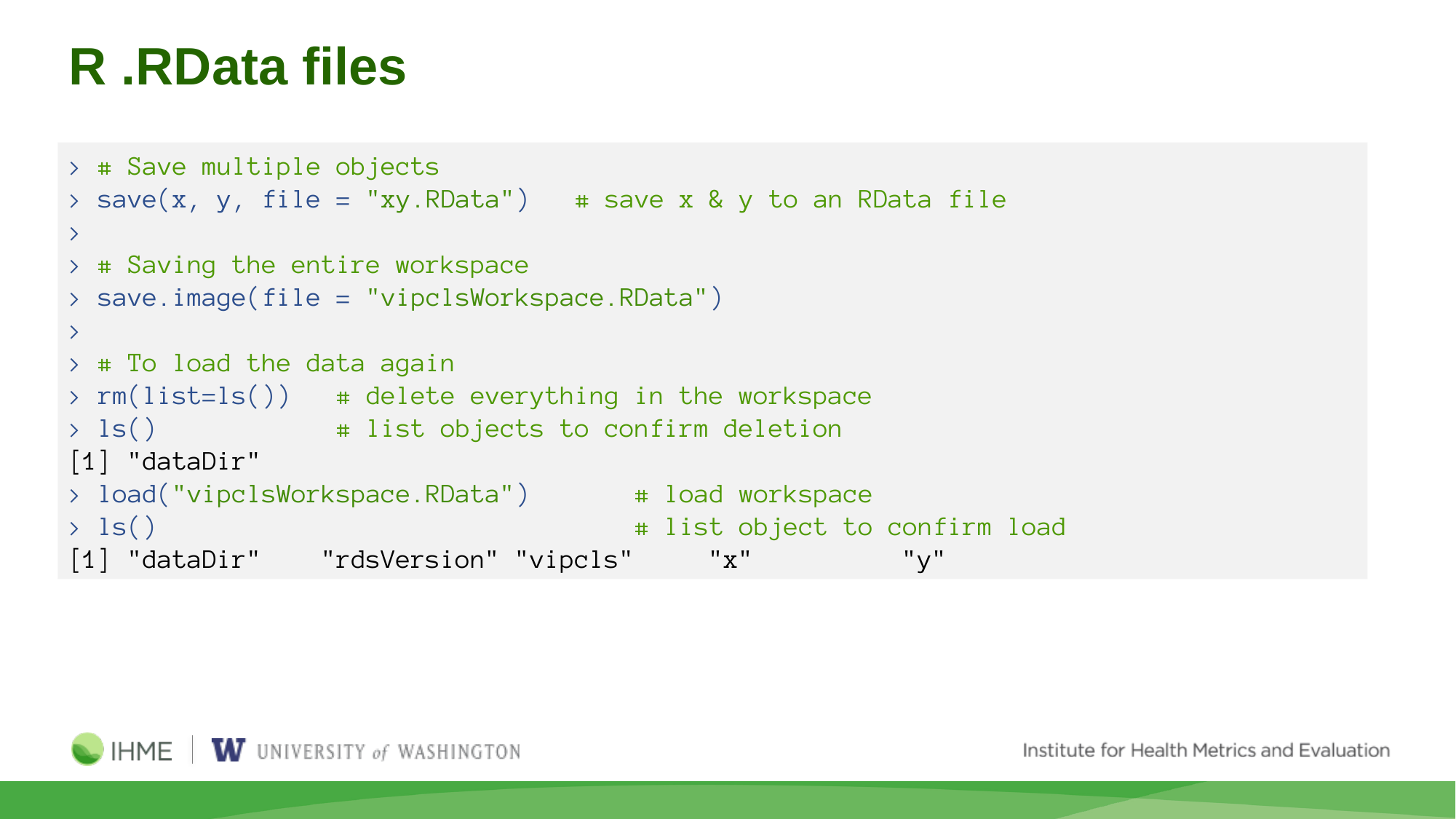

# R .RData files
> # Save multiple objects
> save(x, y, file = "xy.RData")   # save x & y to an RData file
>
> # Saving the entire workspace
> save.image(file = "vipclsWorkspace.RData")
>
> # To load the data again
> rm(list=ls())   # delete everything in the workspace
> ls()            # list objects to confirm deletion
[1] "dataDir"
> load("vipclsWorkspace.RData")       # load workspace
> ls()                                # list object to confirm load
[1] "dataDir"    "rdsVersion" "vipcls"     "x"          "y"